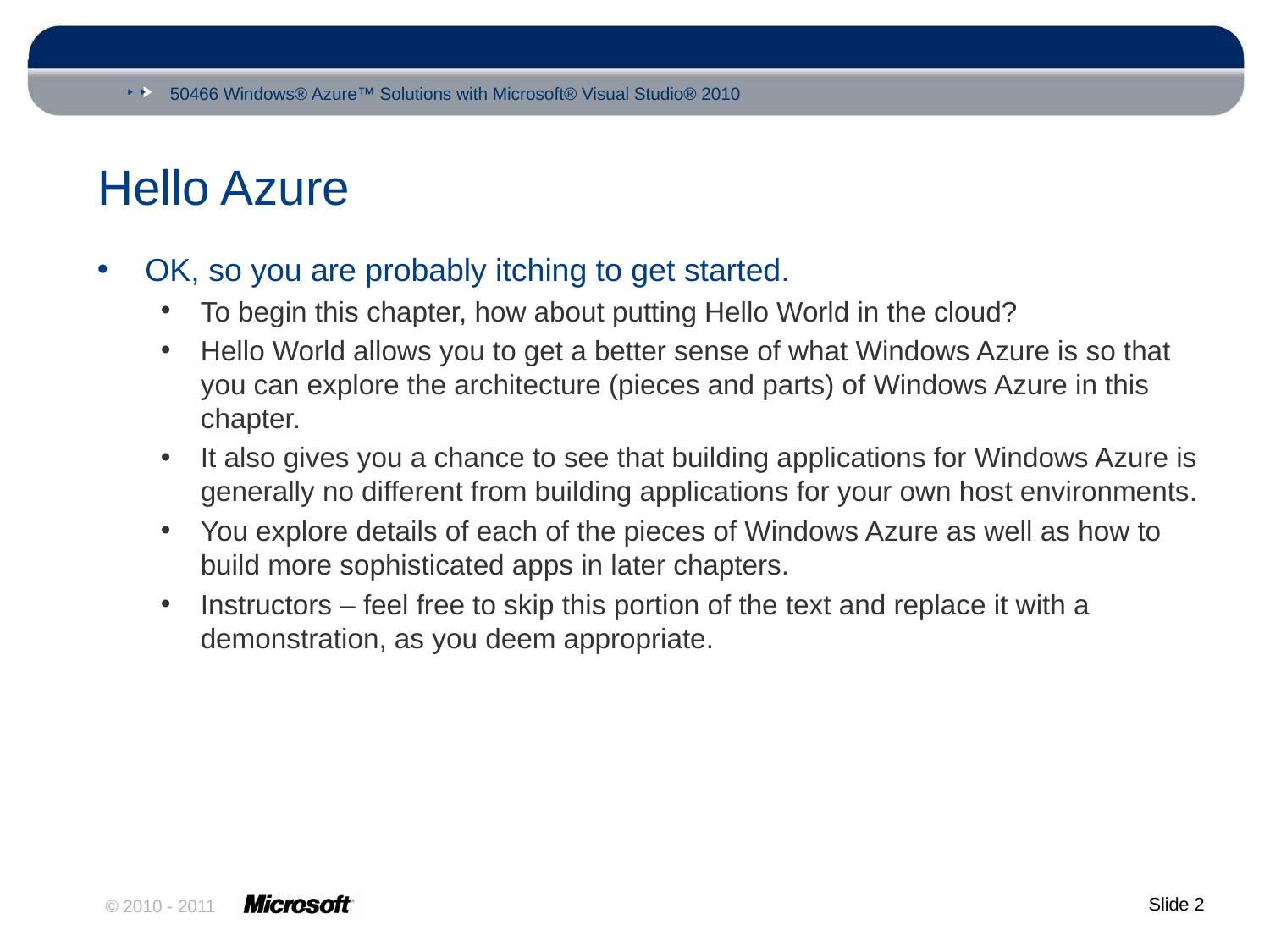

# Hello Azure
OK, so you are probably itching to get started.
To begin this chapter, how about putting Hello World in the cloud?
Hello World allows you to get a better sense of what Windows Azure is so that you can explore the architecture (pieces and parts) of Windows Azure in this chapter.
It also gives you a chance to see that building applications for Windows Azure is generally no different from building applications for your own host environments.
You explore details of each of the pieces of Windows Azure as well as how to build more sophisticated apps in later chapters.
Instructors – feel free to skip this portion of the text and replace it with a demonstration, as you deem appropriate.